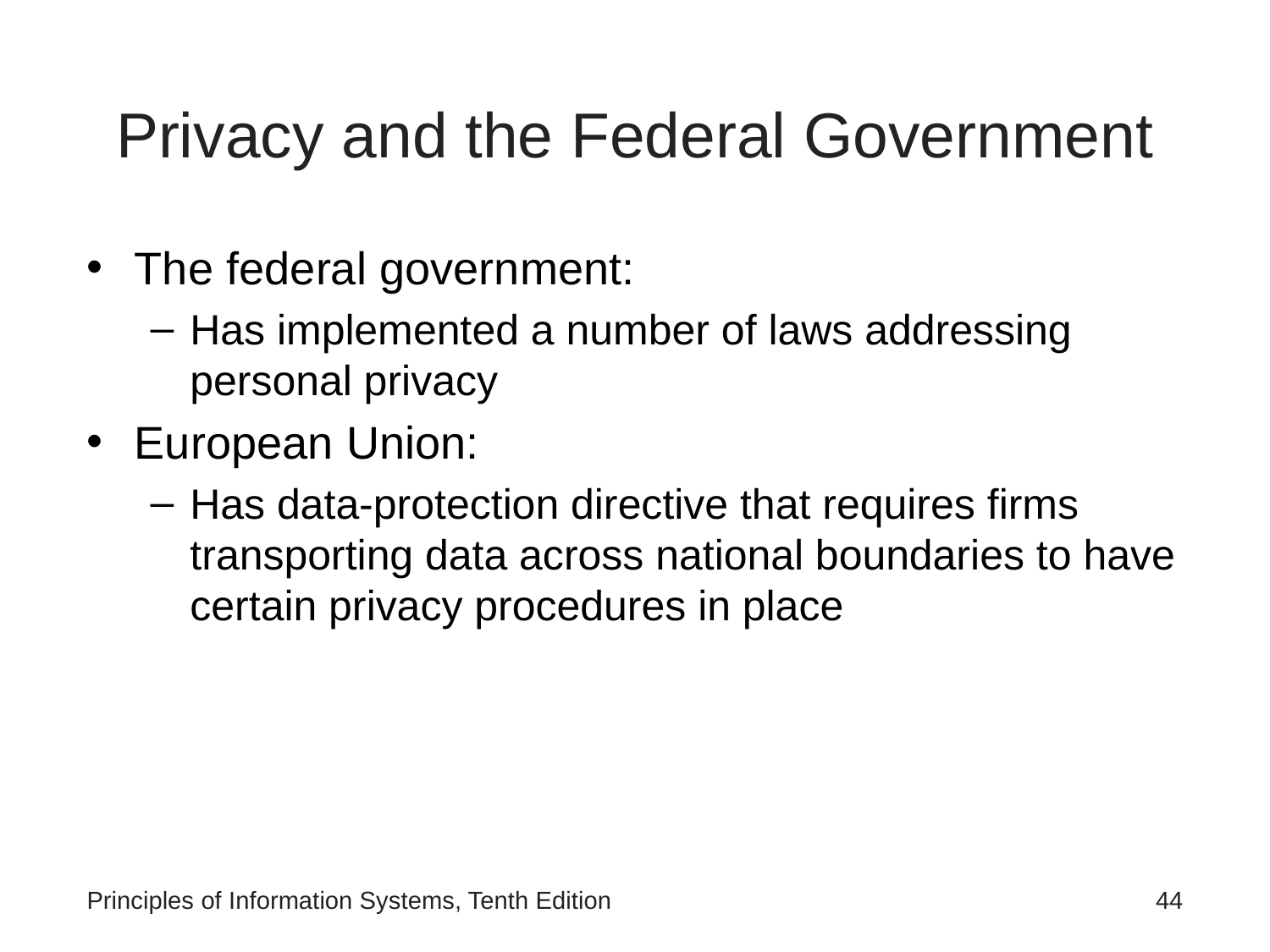

# Privacy and the Federal Government
The federal government:
Has implemented a number of laws addressing personal privacy
European Union:
Has data-protection directive that requires firms transporting data across national boundaries to have certain privacy procedures in place
Principles of Information Systems, Tenth Edition
44